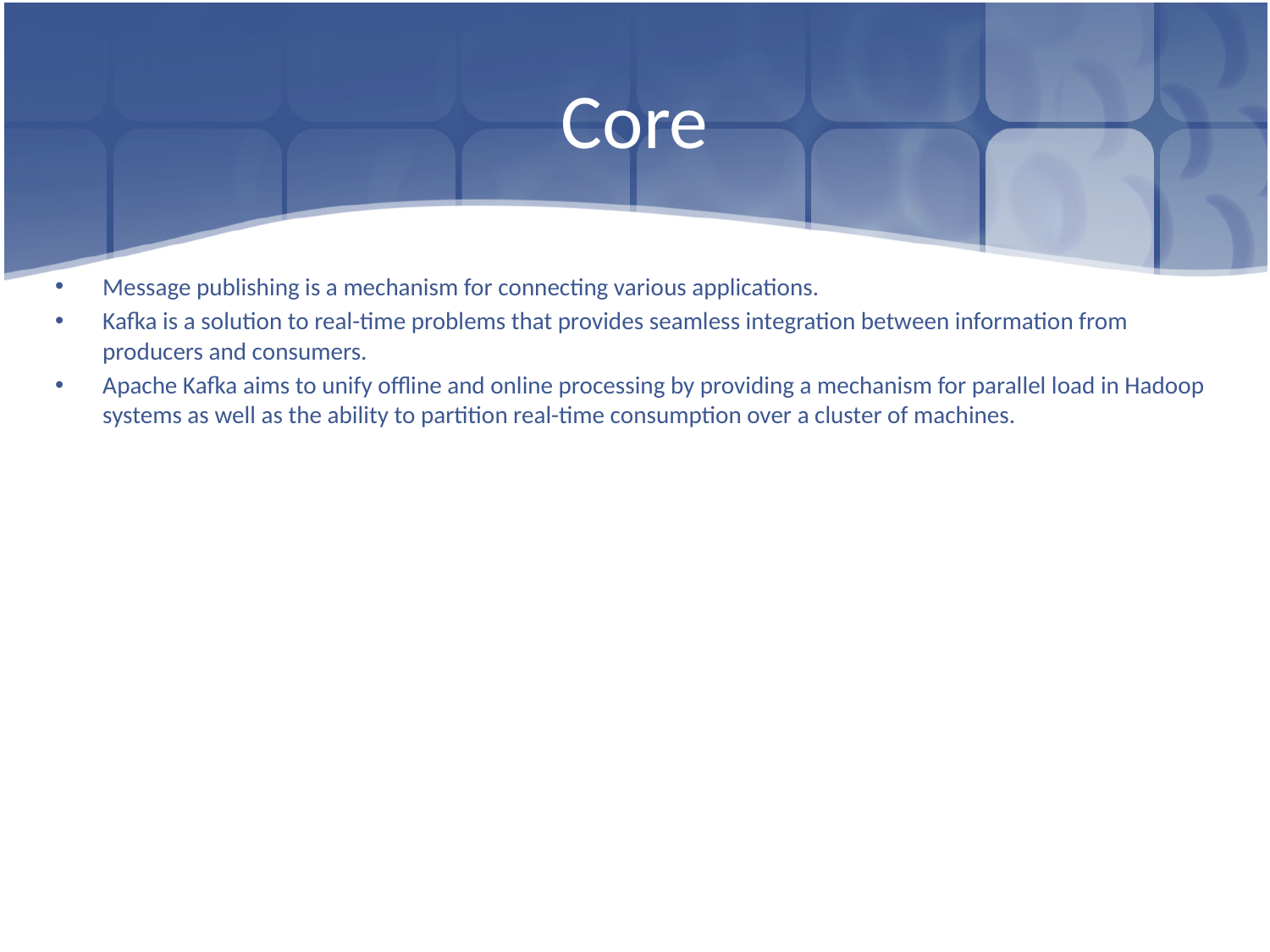

# Core
Message publishing is a mechanism for connecting various applications.
Kafka is a solution to real-time problems that provides seamless integration between information from producers and consumers.
Apache Kafka aims to unify offline and online processing by providing a mechanism for parallel load in Hadoop systems as well as the ability to partition real-time consumption over a cluster of machines.